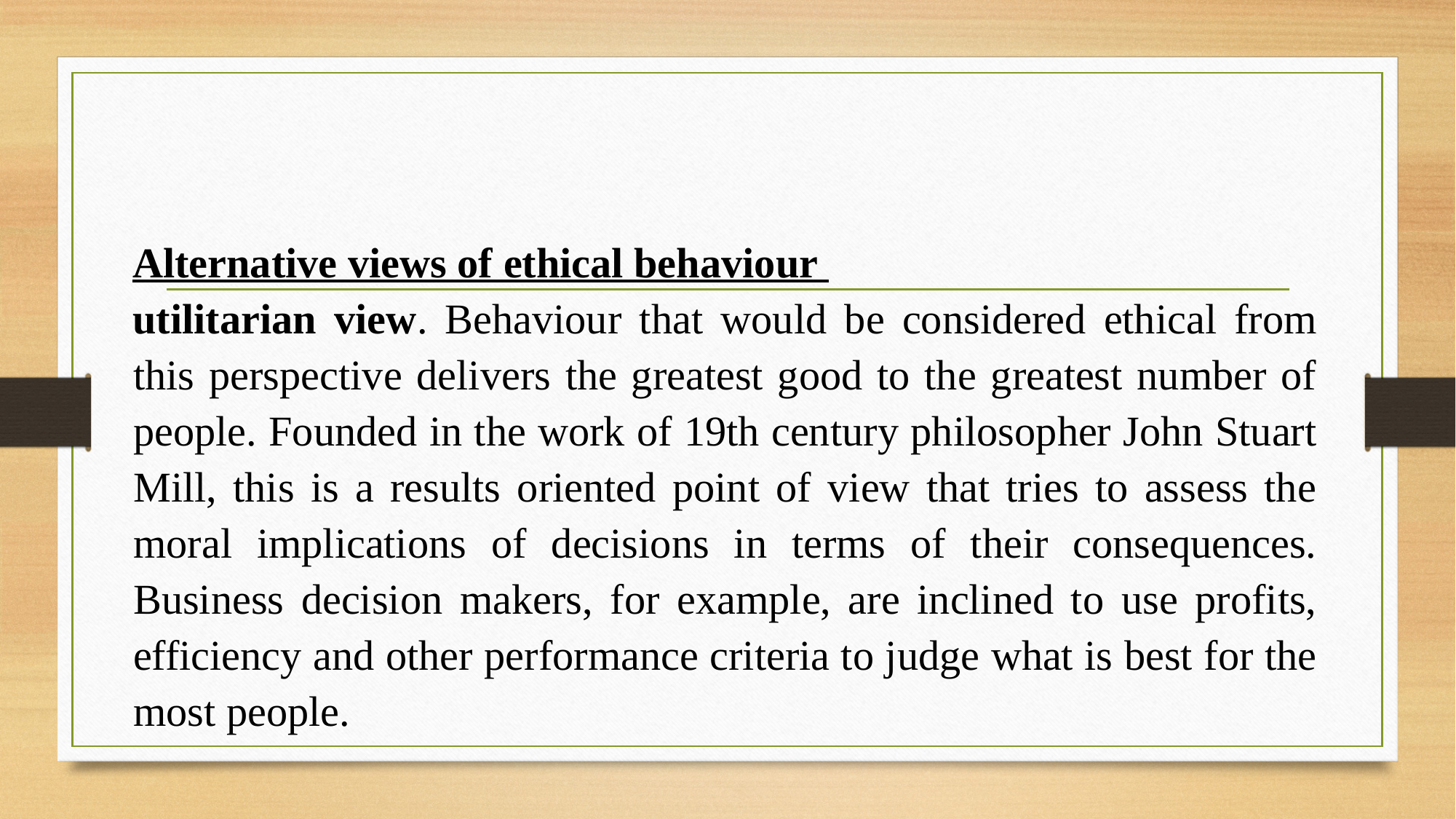

Alternative views of ethical behaviour
utilitarian view. Behaviour that would be considered ethical from this perspective delivers the greatest good to the greatest number of people. Founded in the work of 19th century philosopher John Stuart Mill, this is a results oriented point of view that tries to assess the moral implications of decisions in terms of their consequences. Business decision makers, for example, are inclined to use profits, efficiency and other performance criteria to judge what is best for the most people.